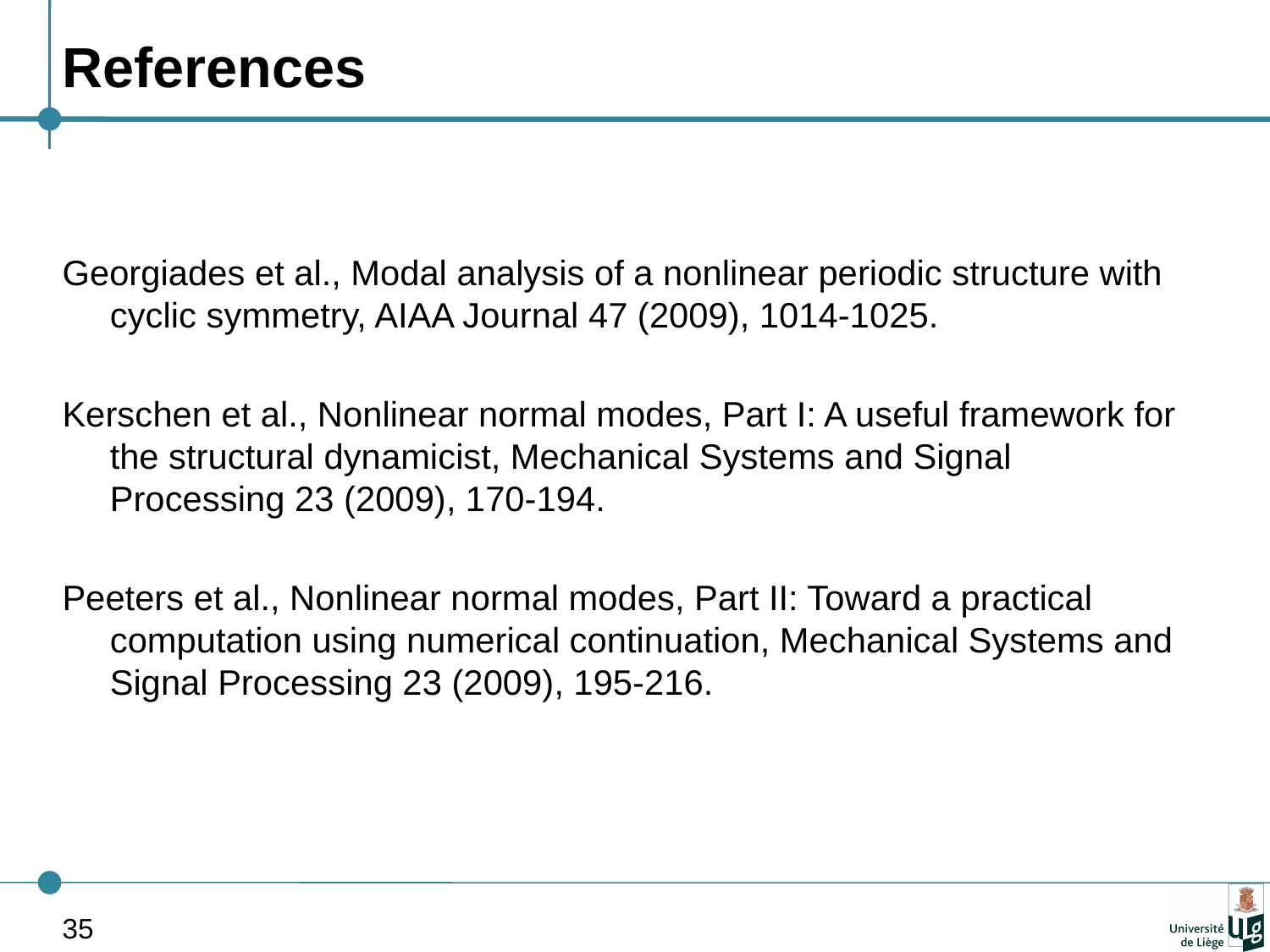

# References
Georgiades et al., Modal analysis of a nonlinear periodic structure with cyclic symmetry, AIAA Journal 47 (2009), 1014-1025.

Kerschen et al., Nonlinear normal modes, Part I: A useful framework for the structural dynamicist, Mechanical Systems and Signal Processing 23 (2009), 170-194.

Peeters et al., Nonlinear normal modes, Part II: Toward a practical computation using numerical continuation, Mechanical Systems and Signal Processing 23 (2009), 195-216.

35